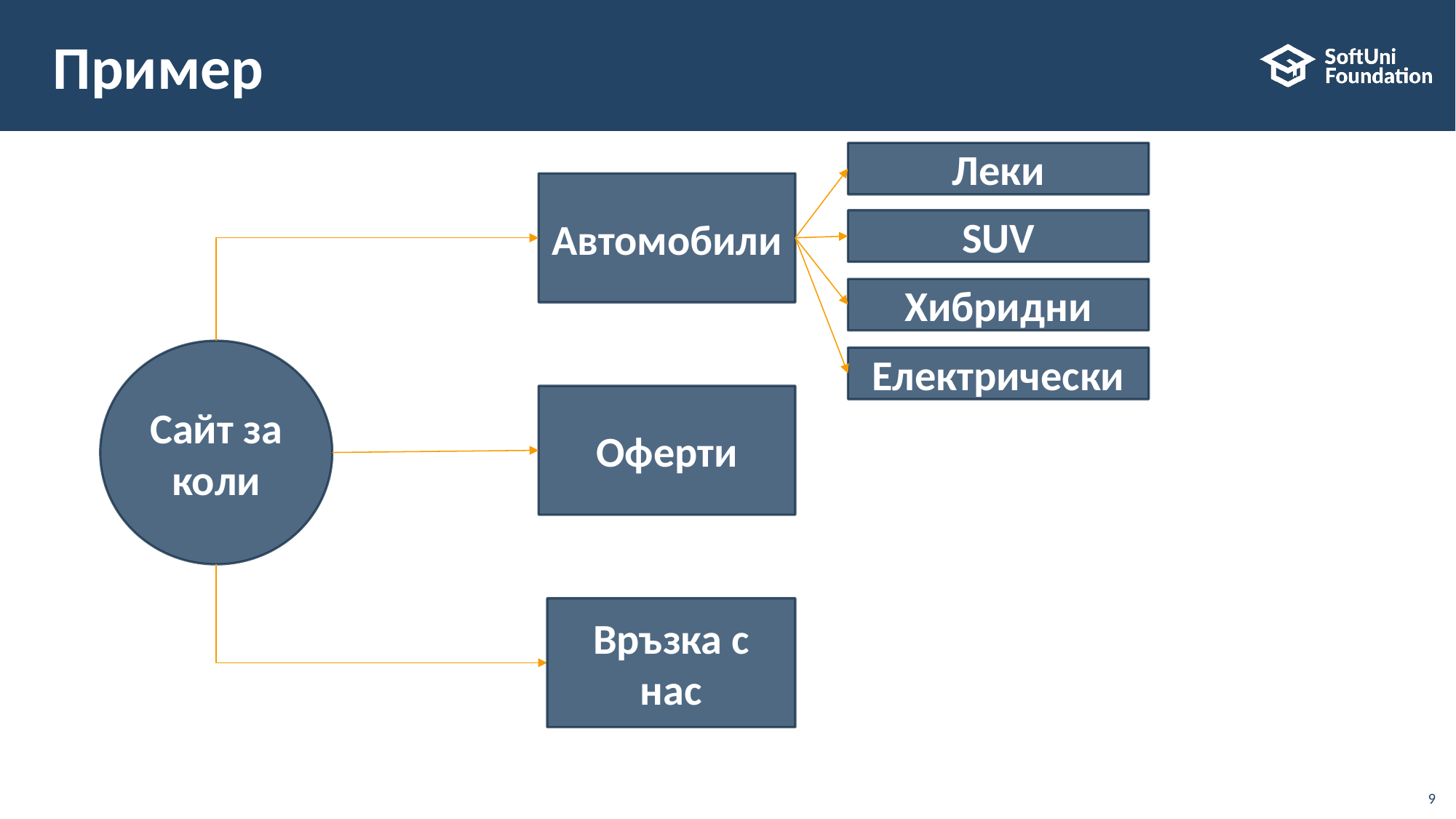

# Пример
Леки
Автомобили
SUV
Хибридни
Сайт за коли
Електрически
Оферти
Връзка с нас
9